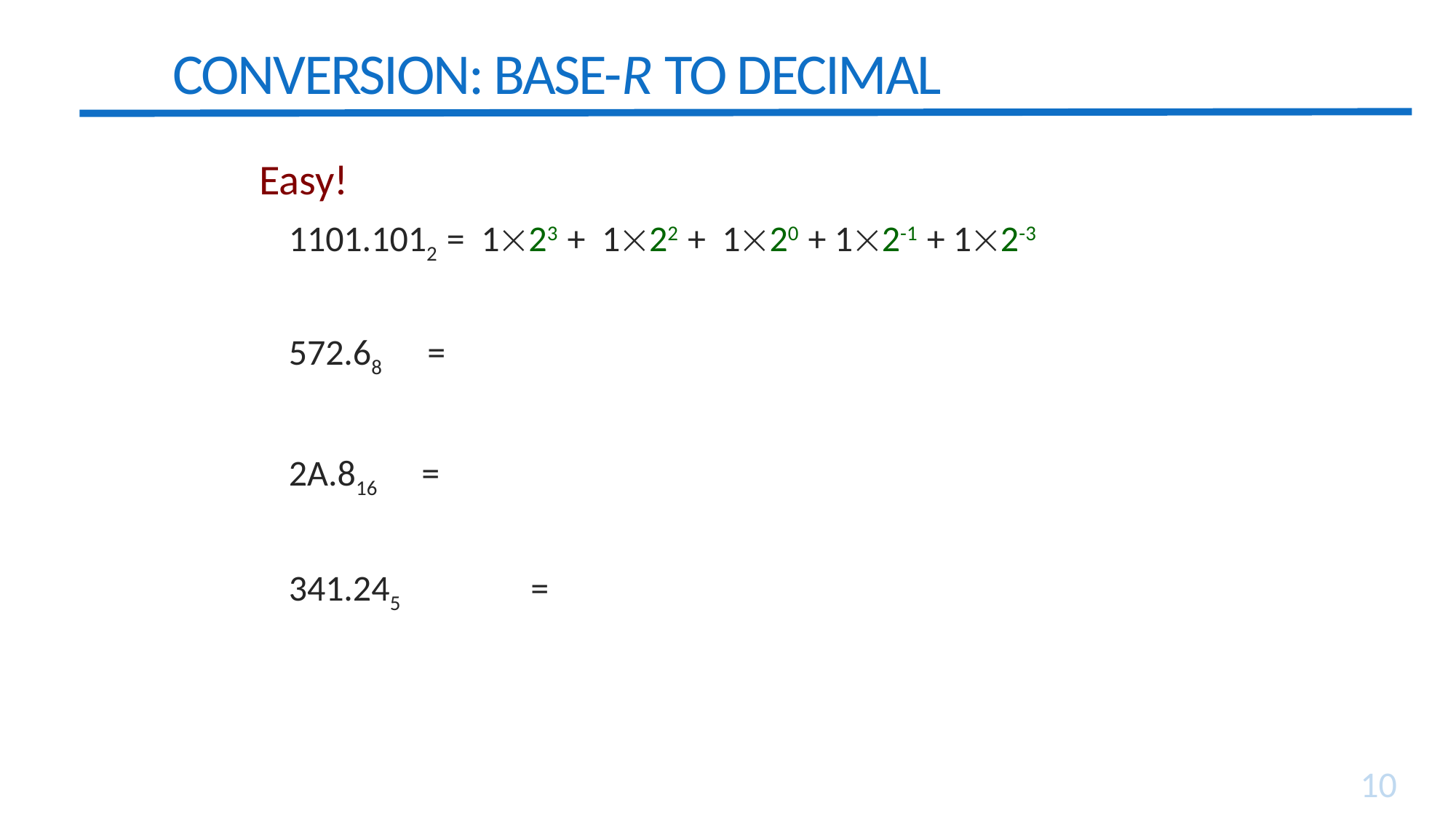

# CONVERSION: BASE-R TO DECIMAL
Easy!
1101.1012  =  1×23  +  1×22  +  1×20  + 1×2-1  + 1×2-3

572.68 	    =

2A.816 	     =

341.245 	     =

10